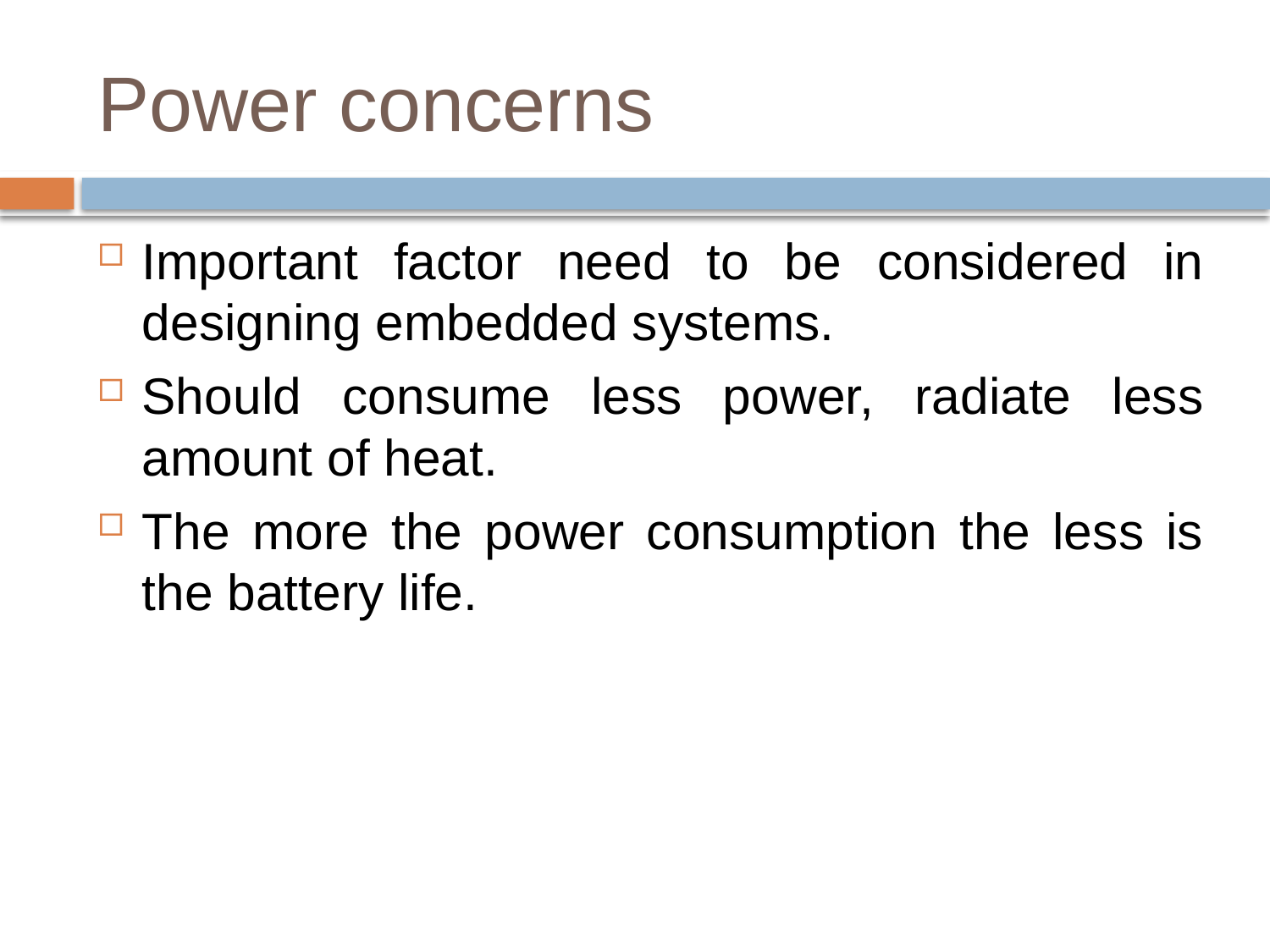

# Power concerns
Important factor need to be considered in designing embedded systems.
Should consume less power, radiate less amount of heat.
The more the power consumption the less is the battery life.